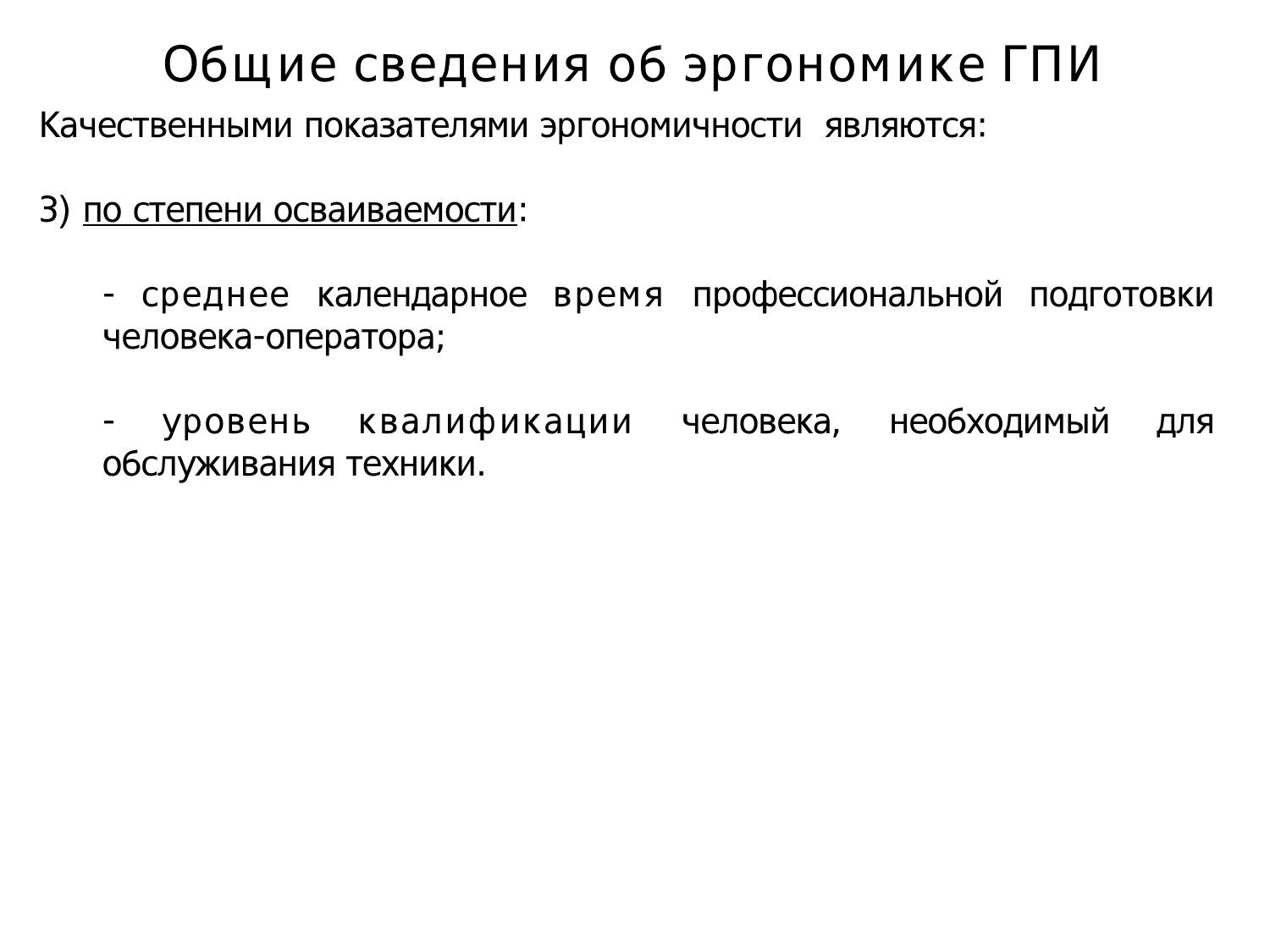

Общие сведения об эргономике ГПИ
Качественными показателями эргономичности  являются:

3) по степени осваиваемости:

- среднее календарное время профессиональной подго­товки человека-оператора;

- уровень квалификации человека, необходимый для обслуживания техники.